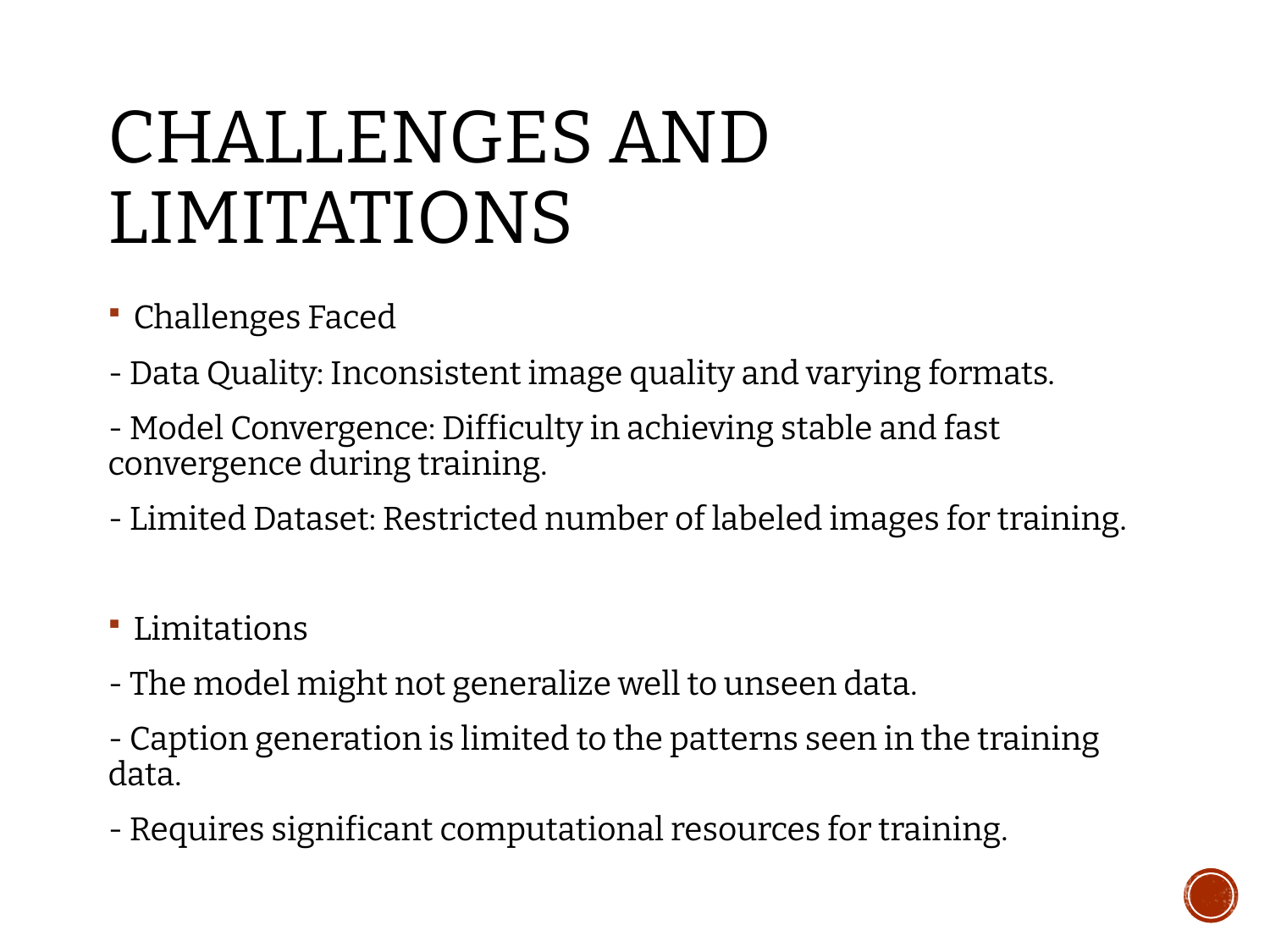

# Challenges and Limitations
Challenges Faced
- Data Quality: Inconsistent image quality and varying formats.
- Model Convergence: Difficulty in achieving stable and fast convergence during training.
- Limited Dataset: Restricted number of labeled images for training.

Limitations
- The model might not generalize well to unseen data.
- Caption generation is limited to the patterns seen in the training data.
- Requires significant computational resources for training.